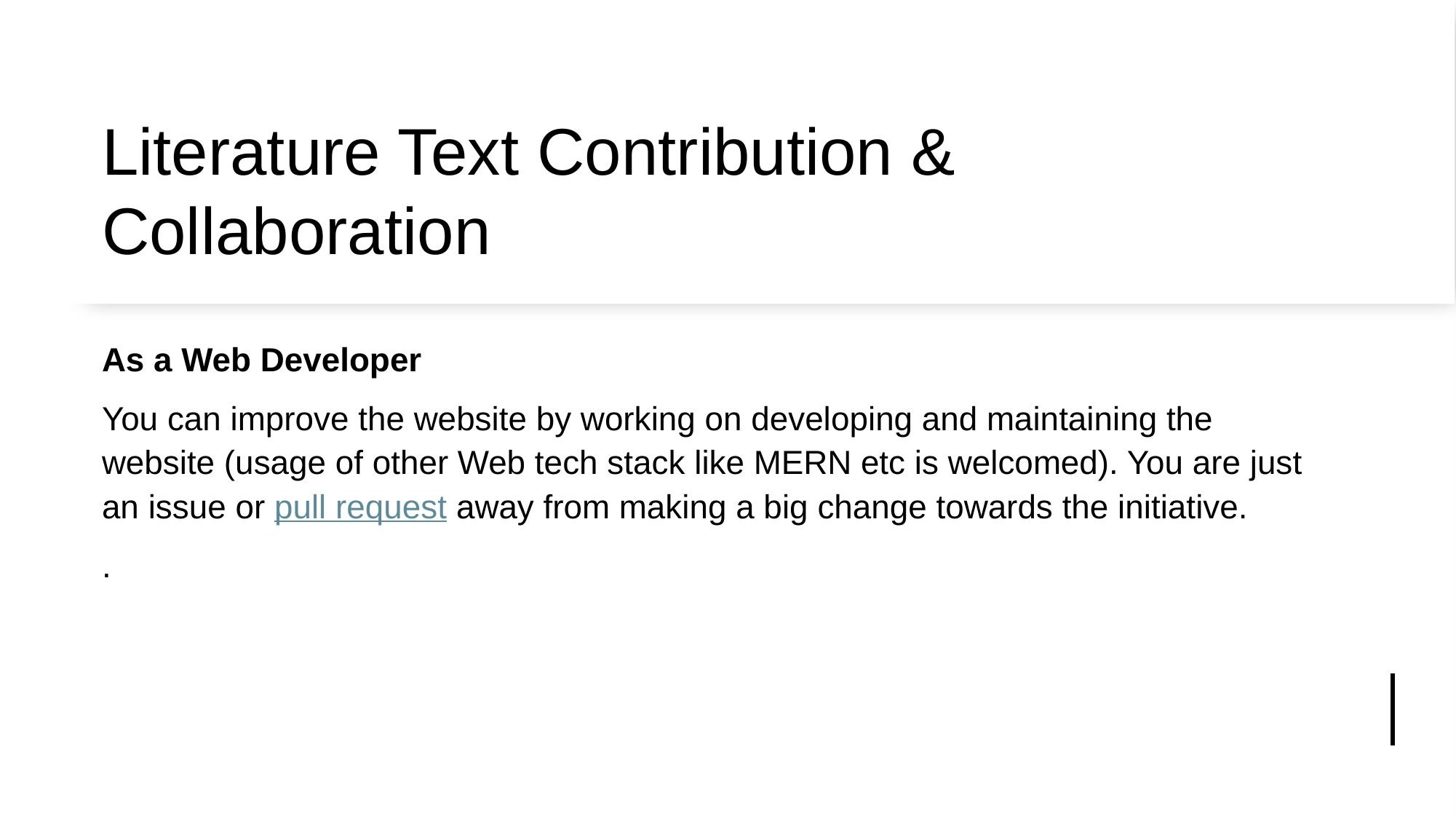

# Literature Text Contribution & Collaboration
As a Web Developer
You can improve the website by working on developing and maintaining the website (usage of other Web tech stack like MERN etc is welcomed). You are just an issue or pull request away from making a big change towards the initiative.
.